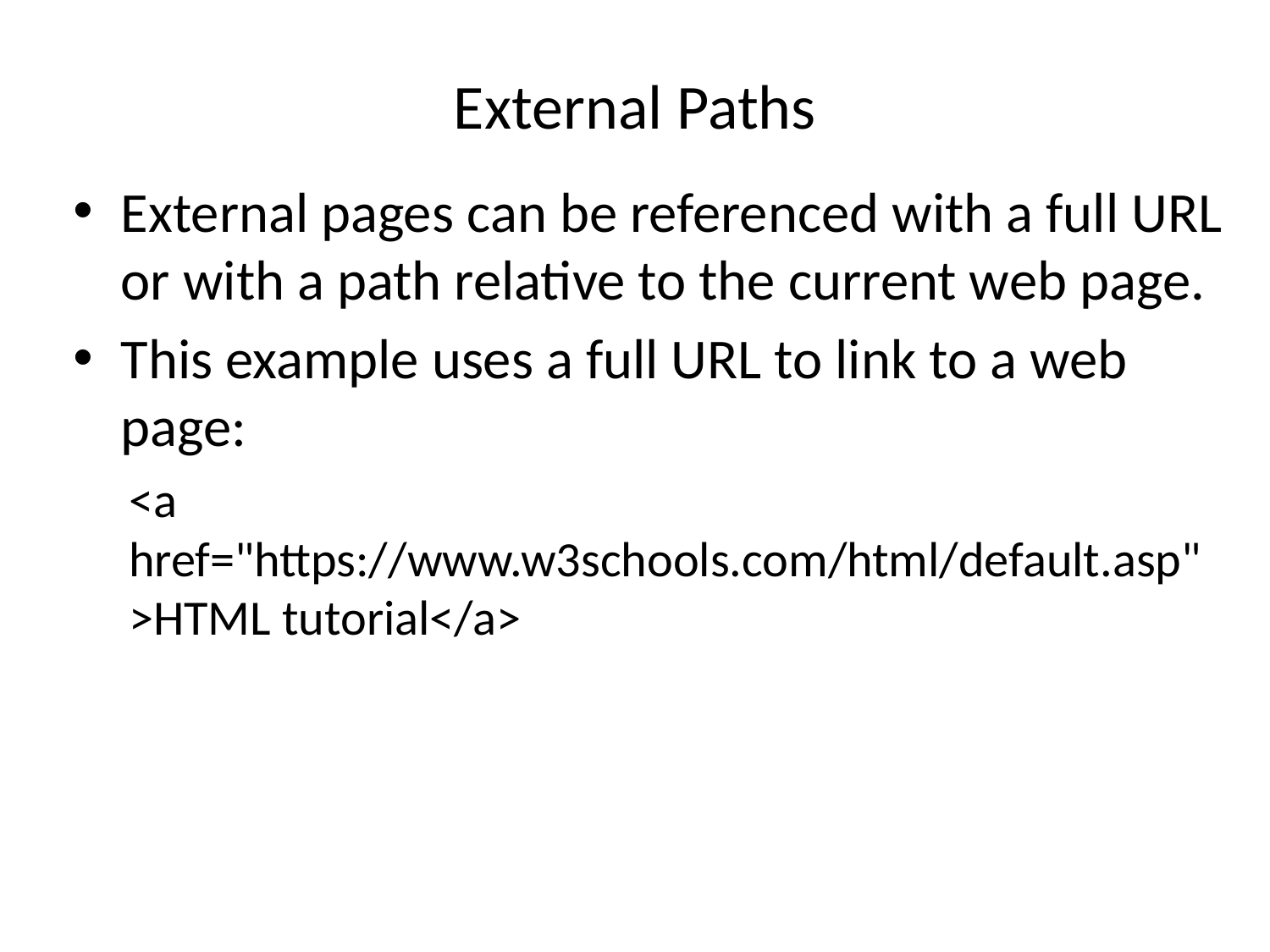

# External Paths
External pages can be referenced with a full URL or with a path relative to the current web page.
This example uses a full URL to link to a web page:
<a href="https://www.w3schools.com/html/default.asp">HTML tutorial</a>